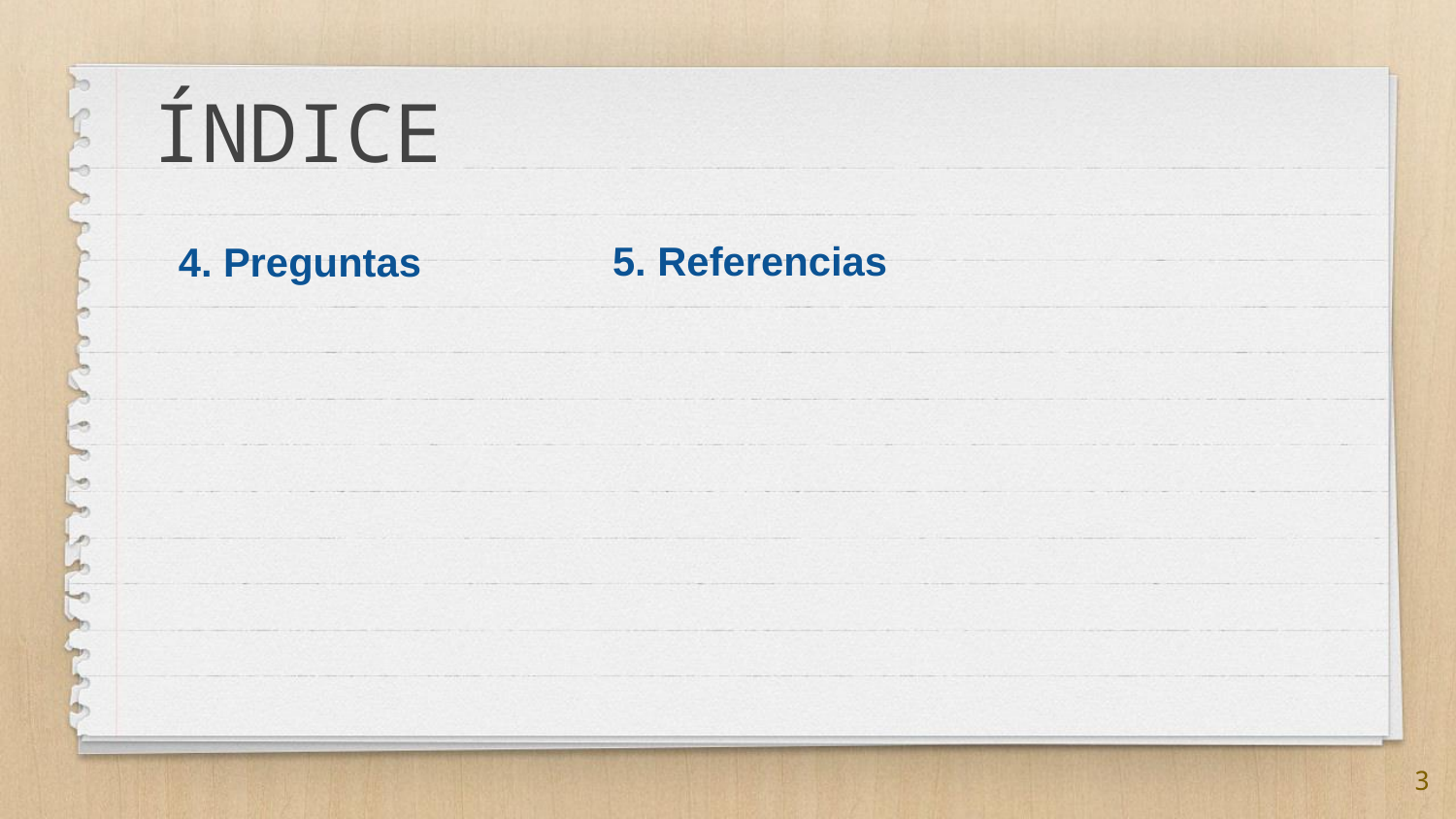

# ÍNDICE
5. Referencias

4. Preguntas
3